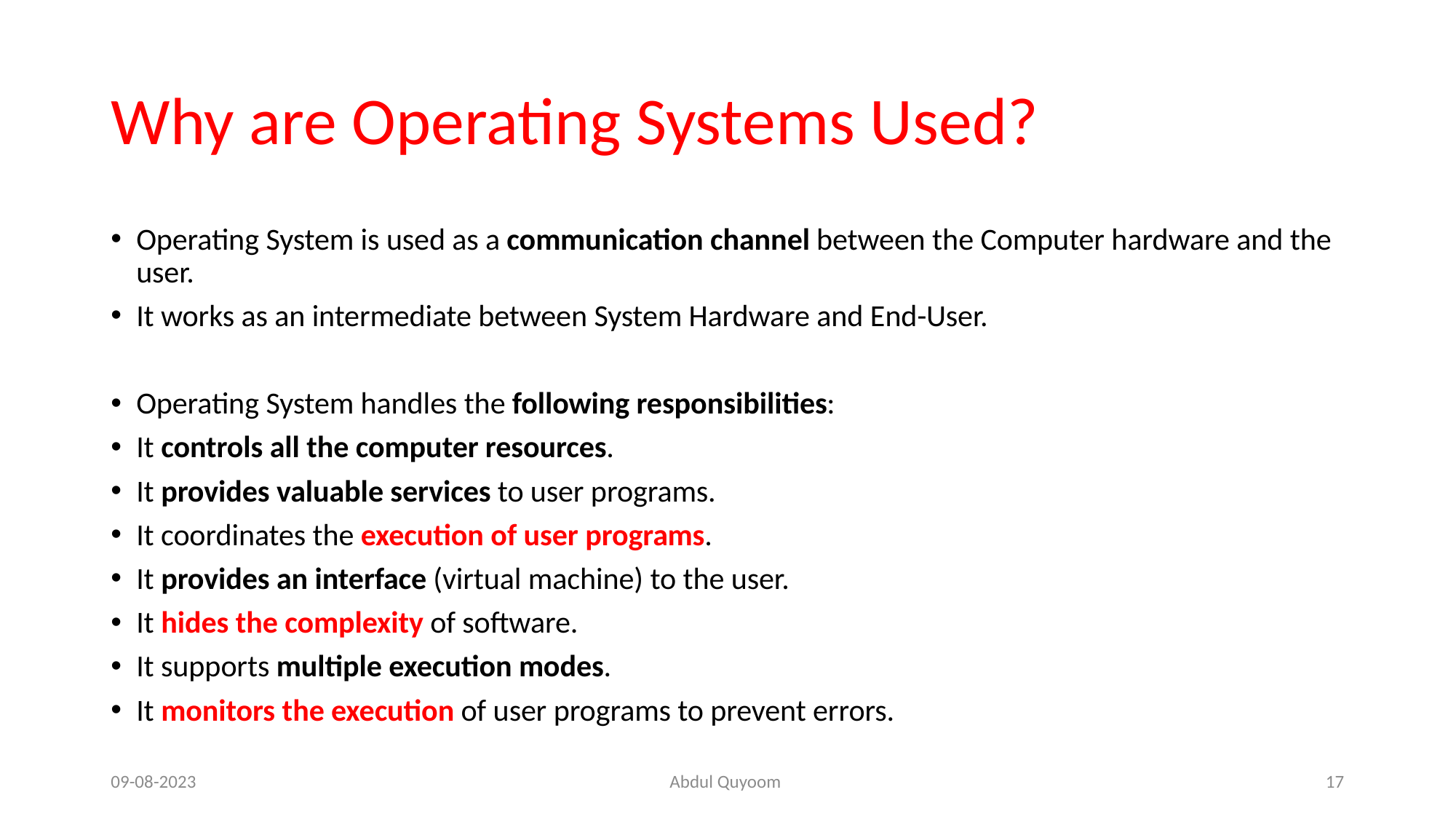

# Why are Operating Systems Used?
Operating System is used as a communication channel between the Computer hardware and the user.
It works as an intermediate between System Hardware and End-User.

Operating System handles the following responsibilities:
It controls all the computer resources.
It provides valuable services to user programs.
It coordinates the execution of user programs.
It provides an interface (virtual machine) to the user.
It hides the complexity of software.
It supports multiple execution modes.
It monitors the execution of user programs to prevent errors.

09-08-2023
Abdul Quyoom
17